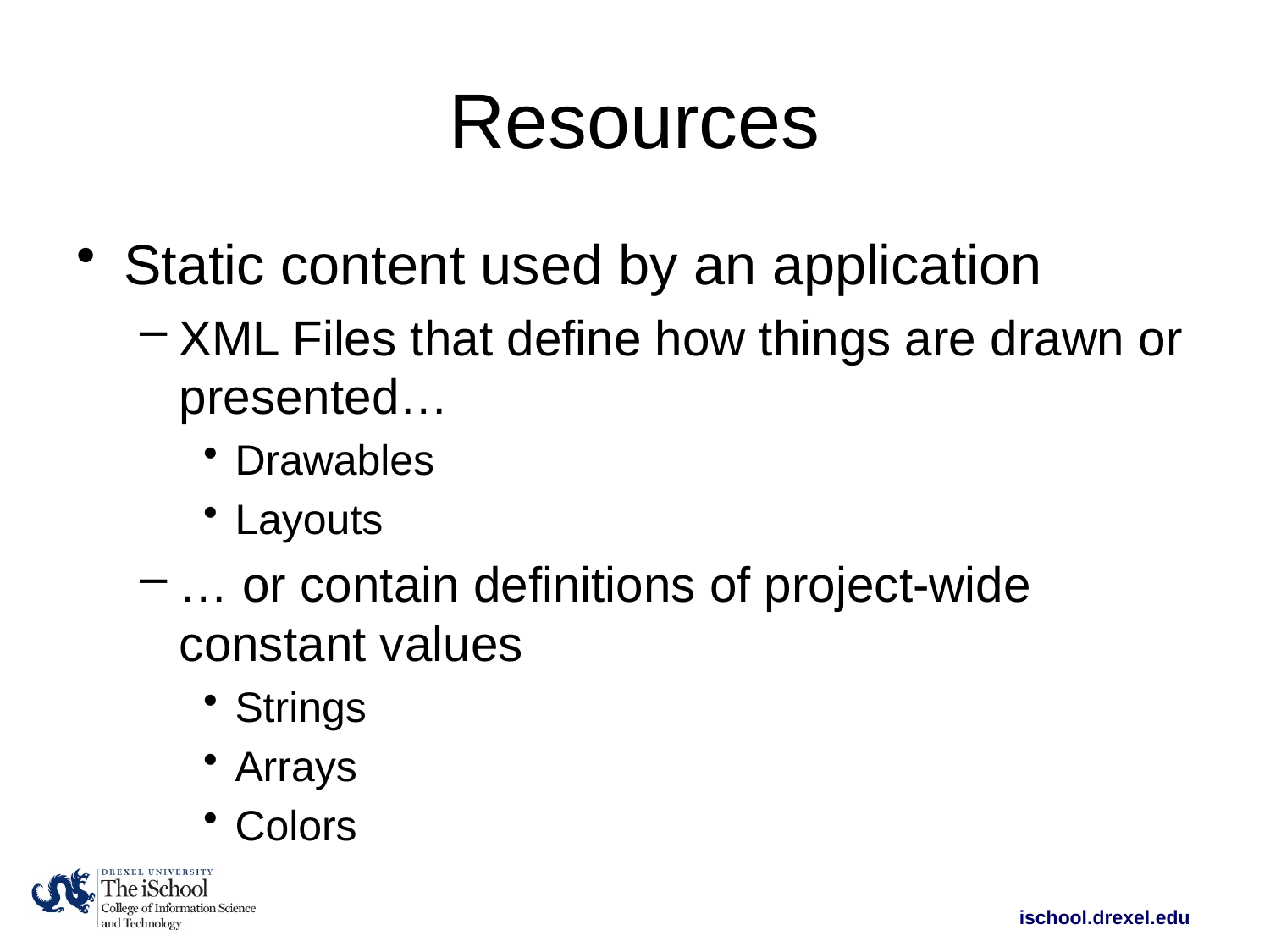

# Resources
Static content used by an application
XML Files that define how things are drawn or presented…
Drawables
Layouts
… or contain definitions of project-wide constant values
Strings
Arrays
Colors